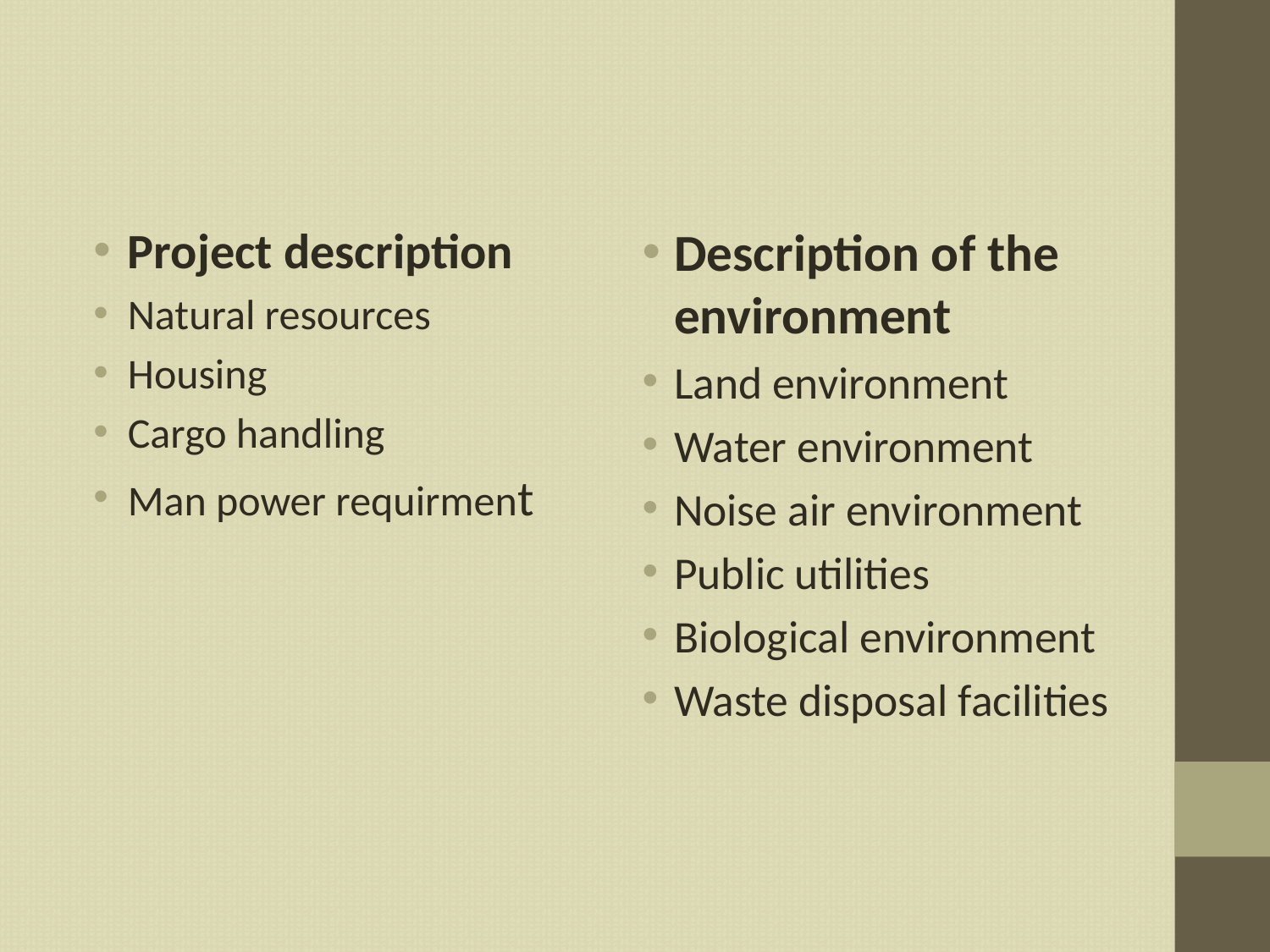

#
Project description
Natural resources
Housing
Cargo handling
Man power requirment
Description of the environment
Land environment
Water environment
Noise air environment
Public utilities
Biological environment
Waste disposal facilities